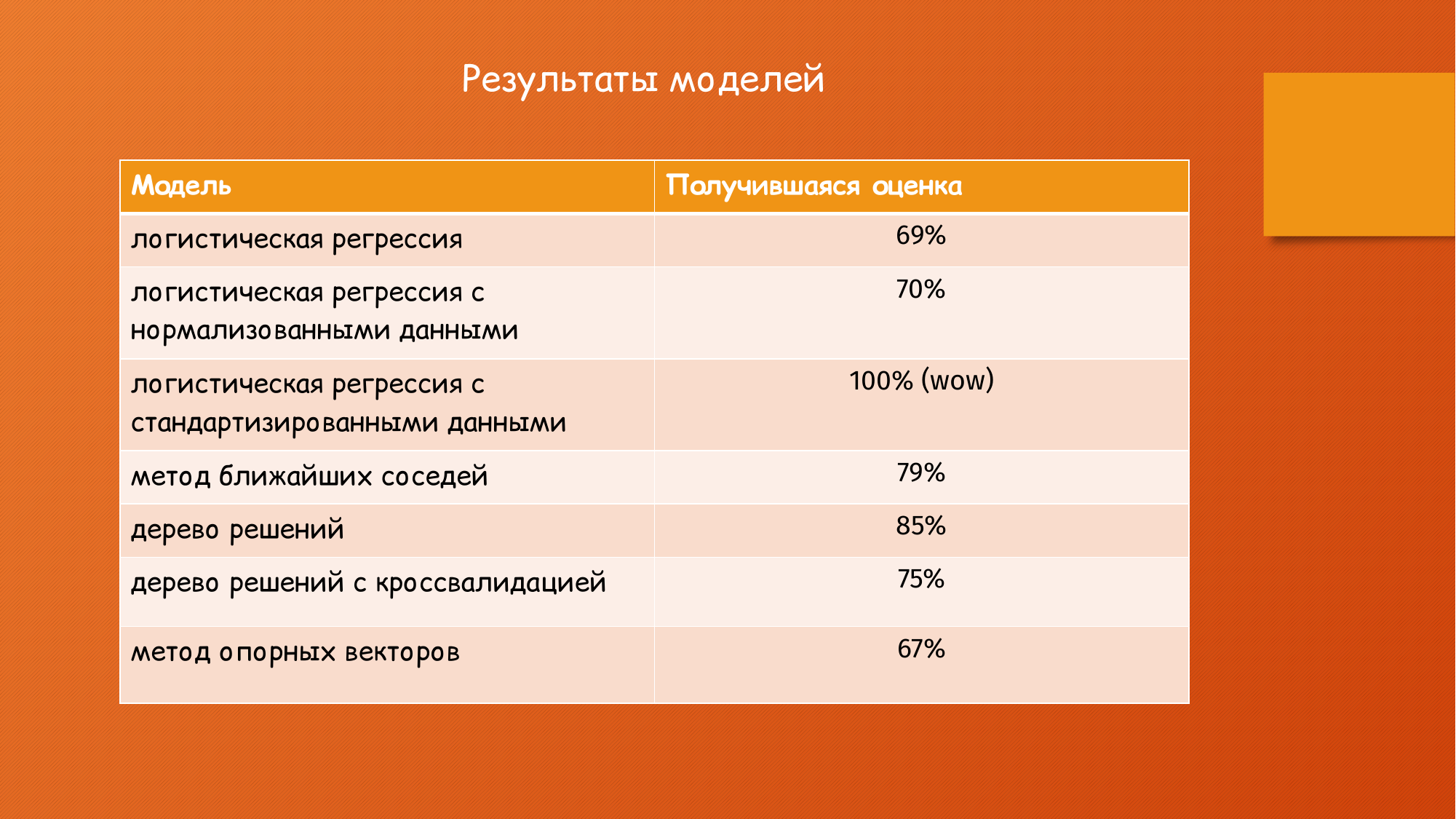

Результаты моделей
| Модель | Получившаяся оценка |
| --- | --- |
| логистическая регрессия | 69% |
| логистическая регрессия с нормализованными данными | 70% |
| логистическая регрессия с стандартизированными данными | 100% (wow) |
| метод ближайших соседей | 79% |
| дерево решений | 85% |
| дерево решений с кроссвалидацией | 75% |
| метод опорных векторов | 67% |